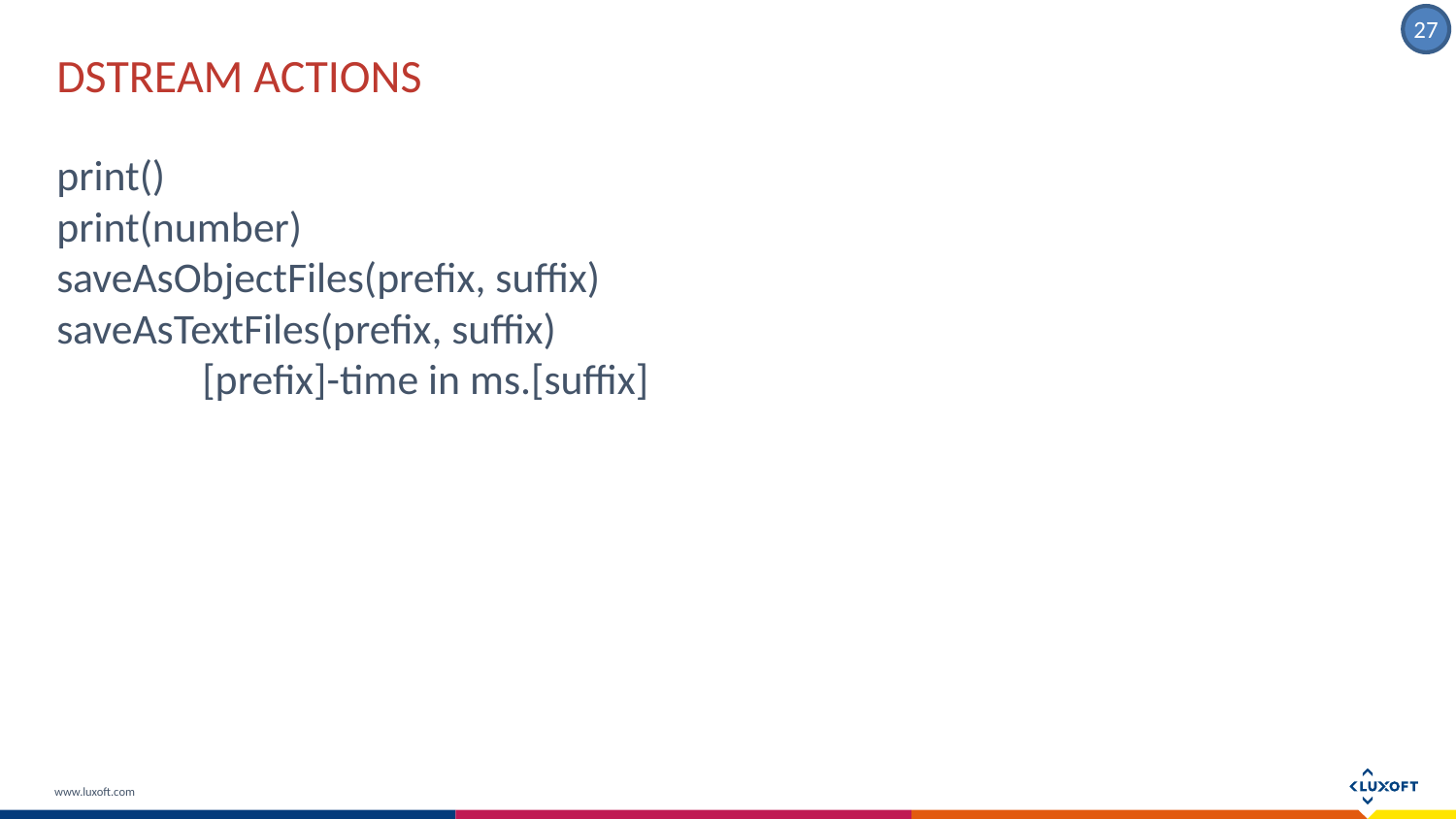

DSTREAM ACTIONS
print()
print(number)
saveAsObjectFiles(prefix, suffix)
saveAsTextFiles(prefix, suffix)
	[prefix]-time in ms.[suffix]